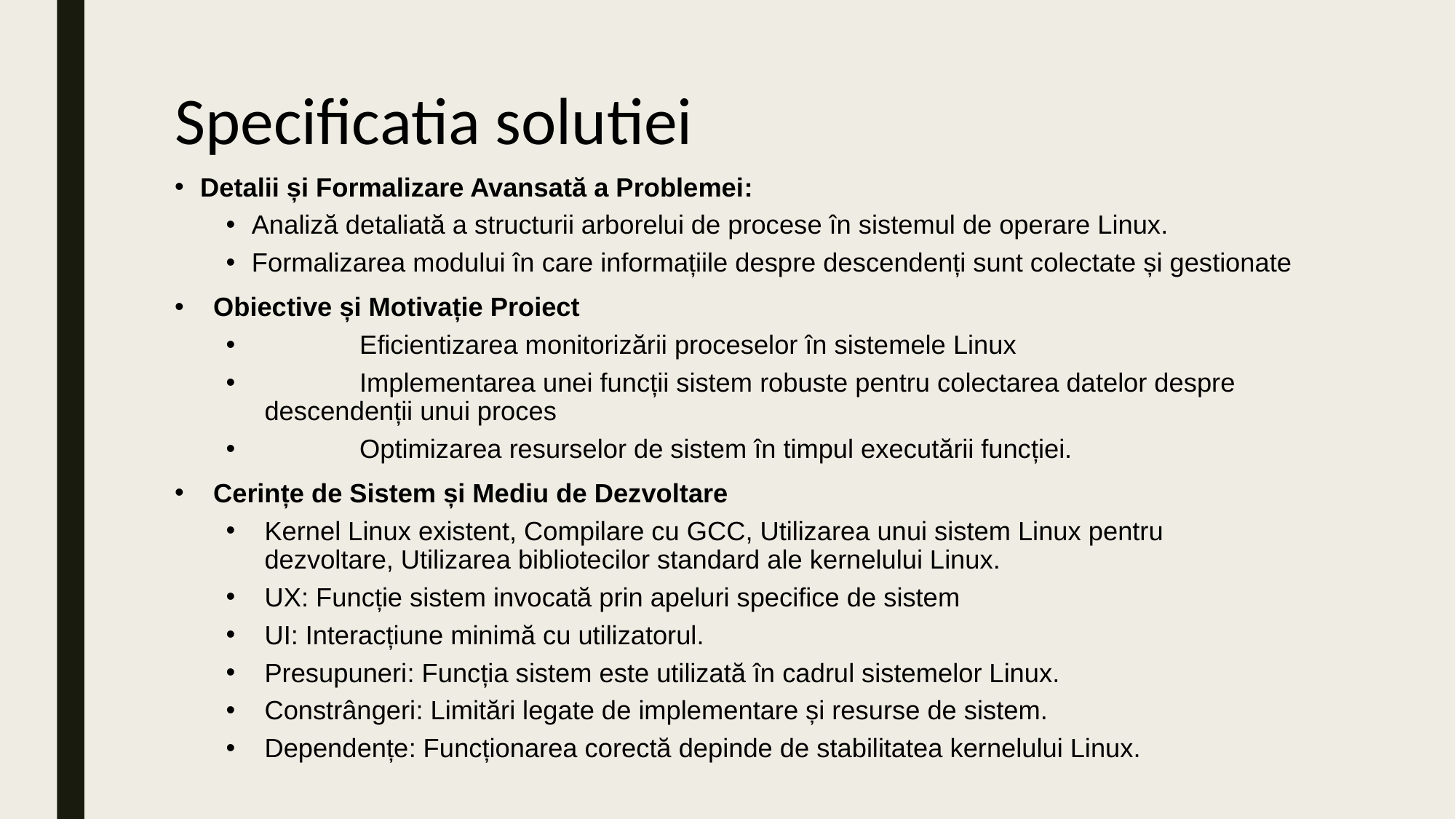

# Specificatia solutiei

Detalii și Formalizare Avansată a Problemei:
Analiză detaliată a structurii arborelui de procese în sistemul de operare Linux.
Formalizarea modului în care informațiile despre descendenți sunt colectate și gestionate
Obiective și Motivație Proiect
	Eficientizarea monitorizării proceselor în sistemele Linux
	Implementarea unei funcții sistem robuste pentru colectarea datelor despre descendenții unui proces
	Optimizarea resurselor de sistem în timpul executării funcției.
Cerințe de Sistem și Mediu de Dezvoltare
Kernel Linux existent, Compilare cu GCC, Utilizarea unui sistem Linux pentru dezvoltare, Utilizarea bibliotecilor standard ale kernelului Linux.
UX: Funcție sistem invocată prin apeluri specifice de sistem
UI: Interacțiune minimă cu utilizatorul.
Presupuneri: Funcția sistem este utilizată în cadrul sistemelor Linux.
Constrângeri: Limitări legate de implementare și resurse de sistem.
Dependențe: Funcționarea corectă depinde de stabilitatea kernelului Linux.